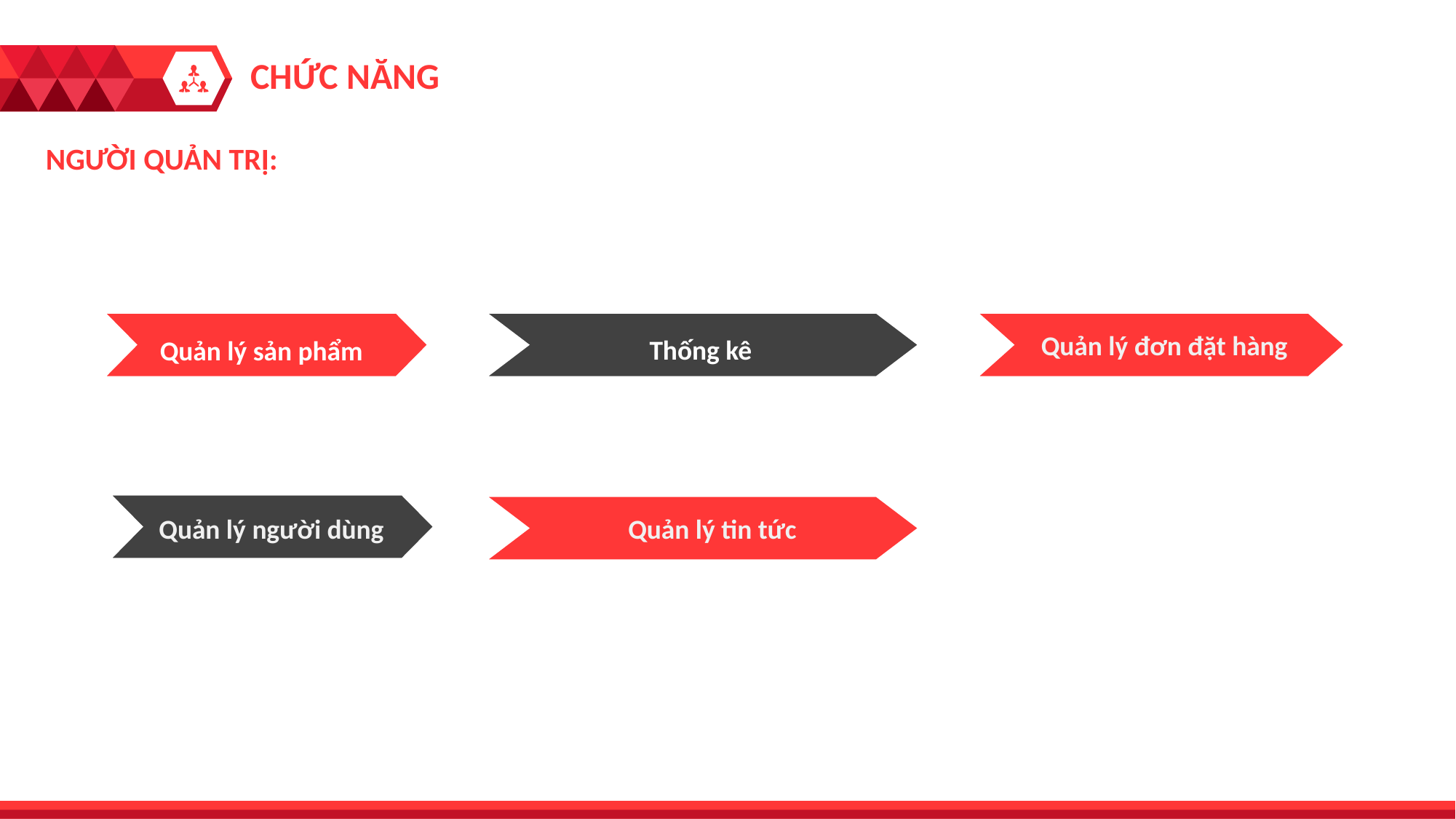

CHỨC NĂNG
NGƯỜI QUẢN TRỊ:

Quản lý sản phẩm

Thống kê

Quản lý đơn đặt hàng

Quản lý người dùng

Quản lý tin tức